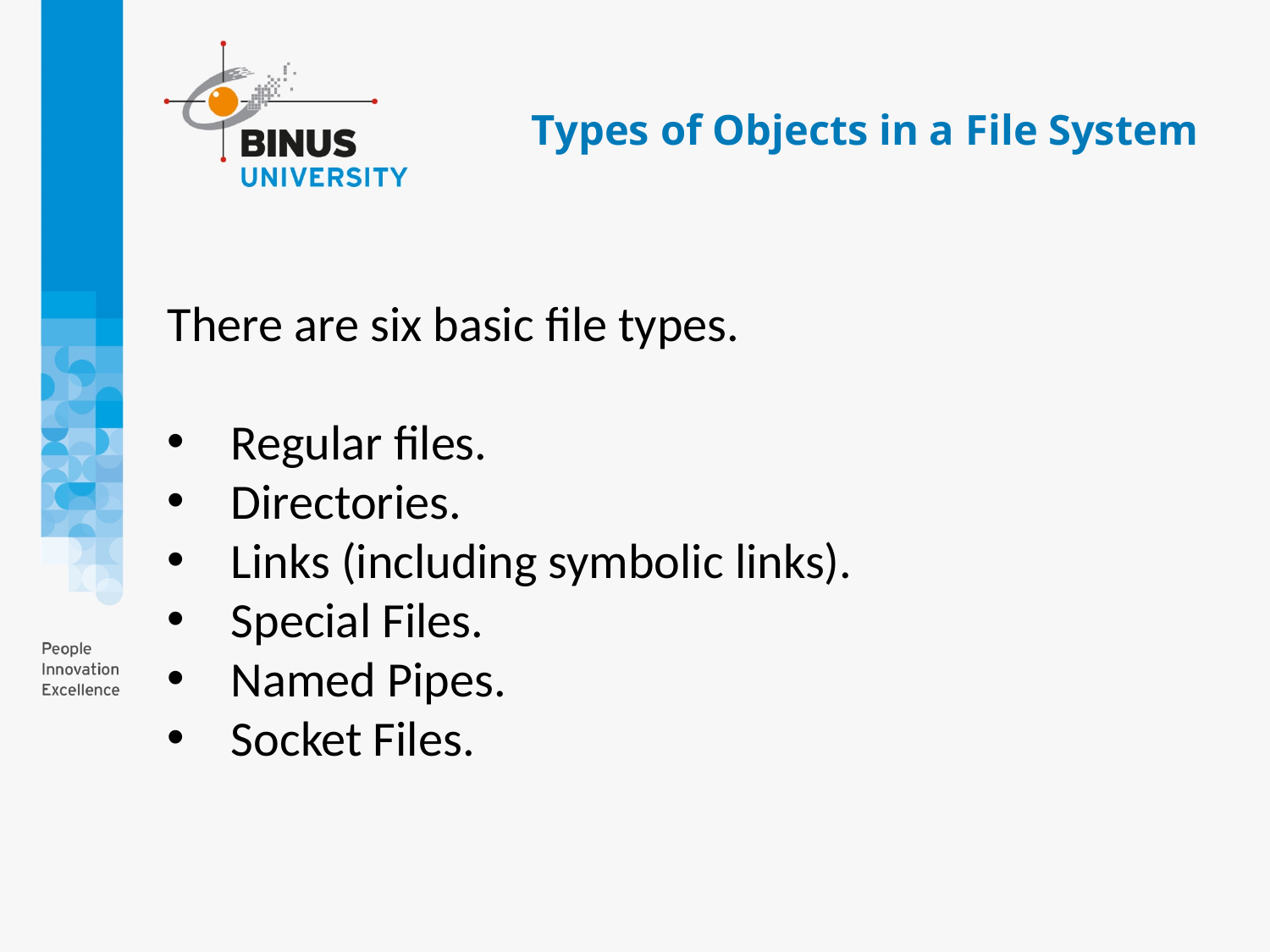

# Types of Objects in a File System
There are six basic file types.

Regular files.
Directories.
Links (including symbolic links).
Special Files.
Named Pipes.
Socket Files.